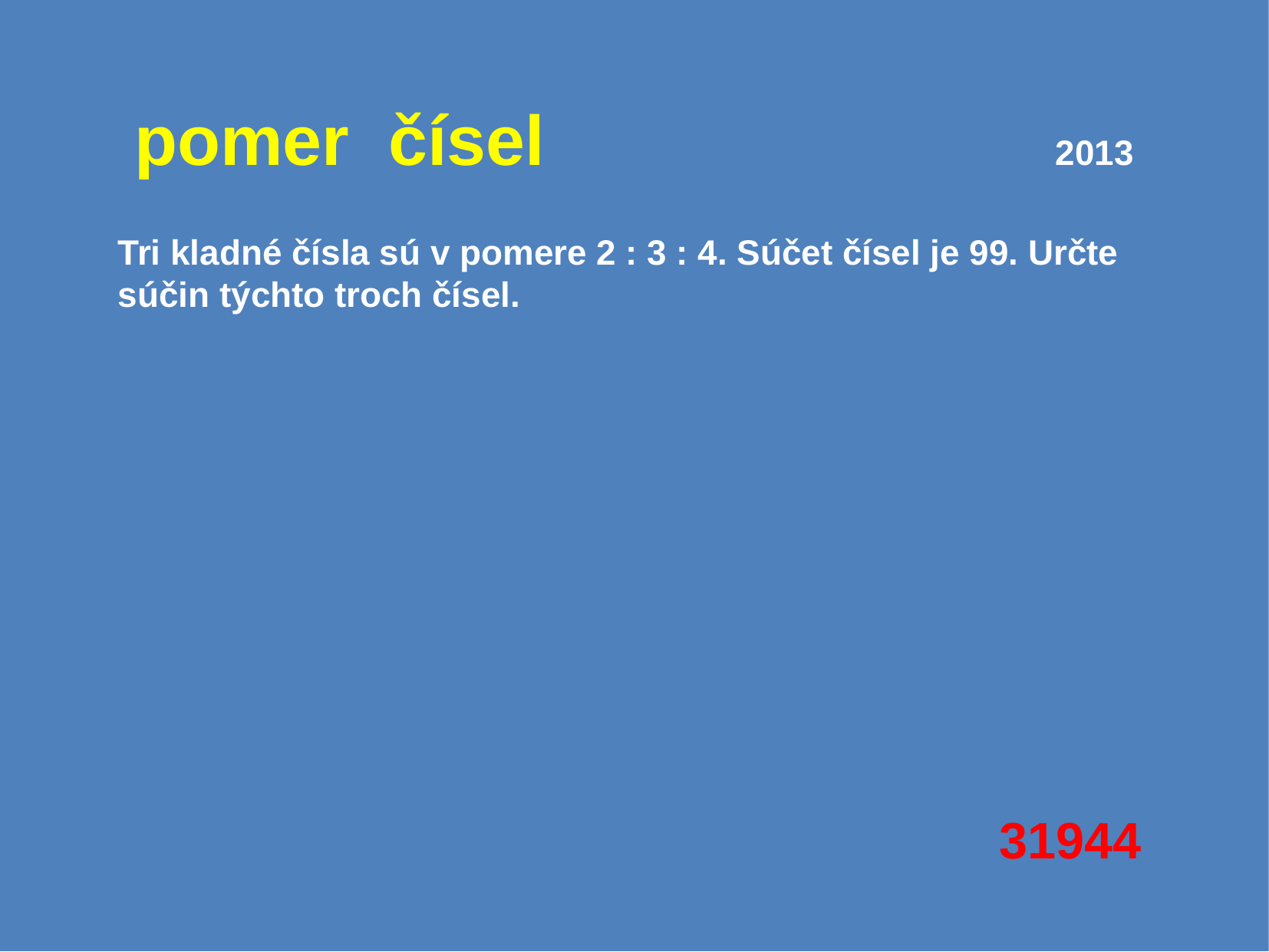

# pomer  čísel					2013
Tri kladné čísla sú v pomere 2 : 3 : 4. Súčet čísel je 99. Určte súčin týchto troch čísel.
31944